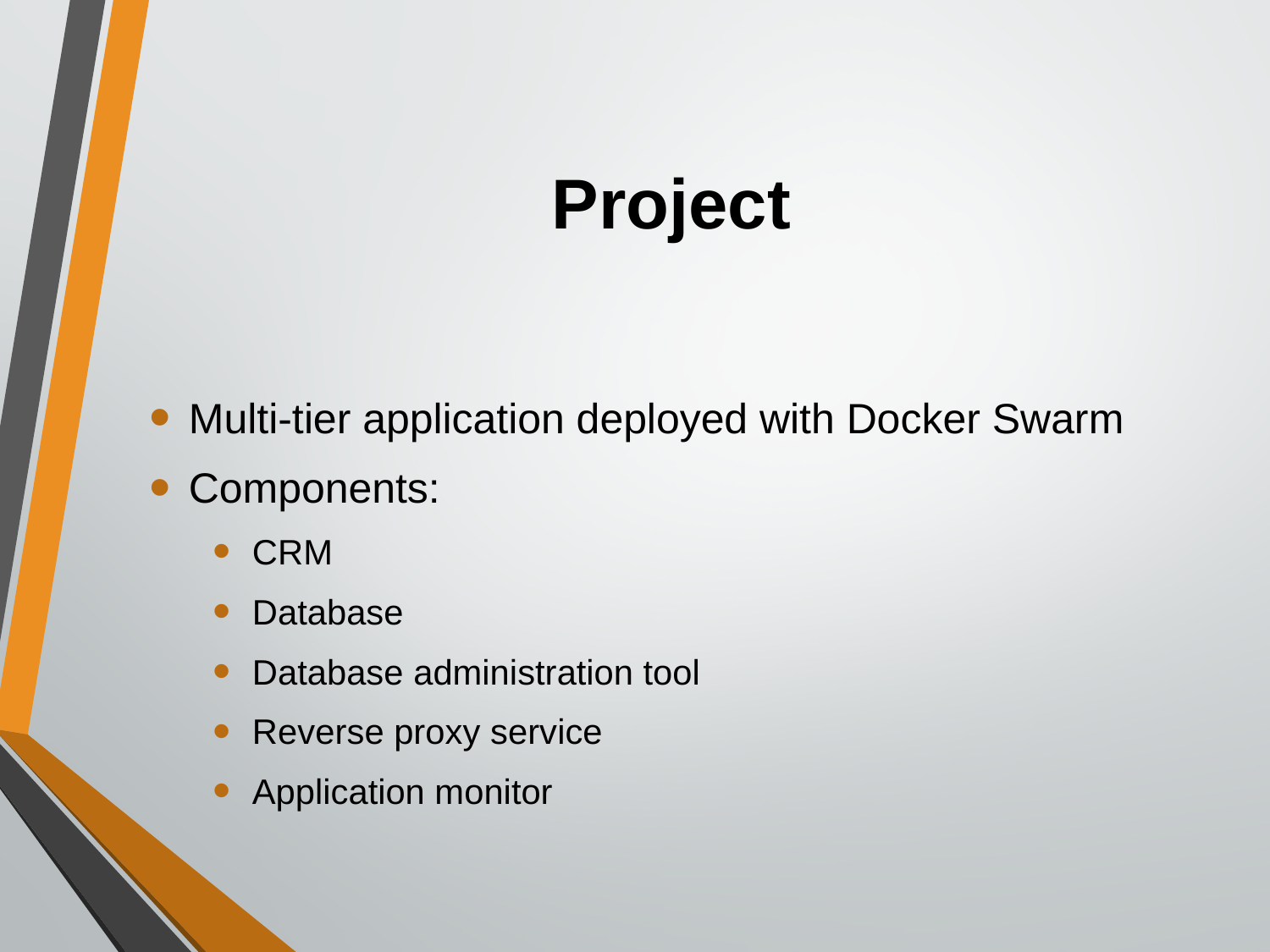

# Project
Multi-tier application deployed with Docker Swarm
Components:
CRM
Database
Database administration tool
Reverse proxy service
Application monitor